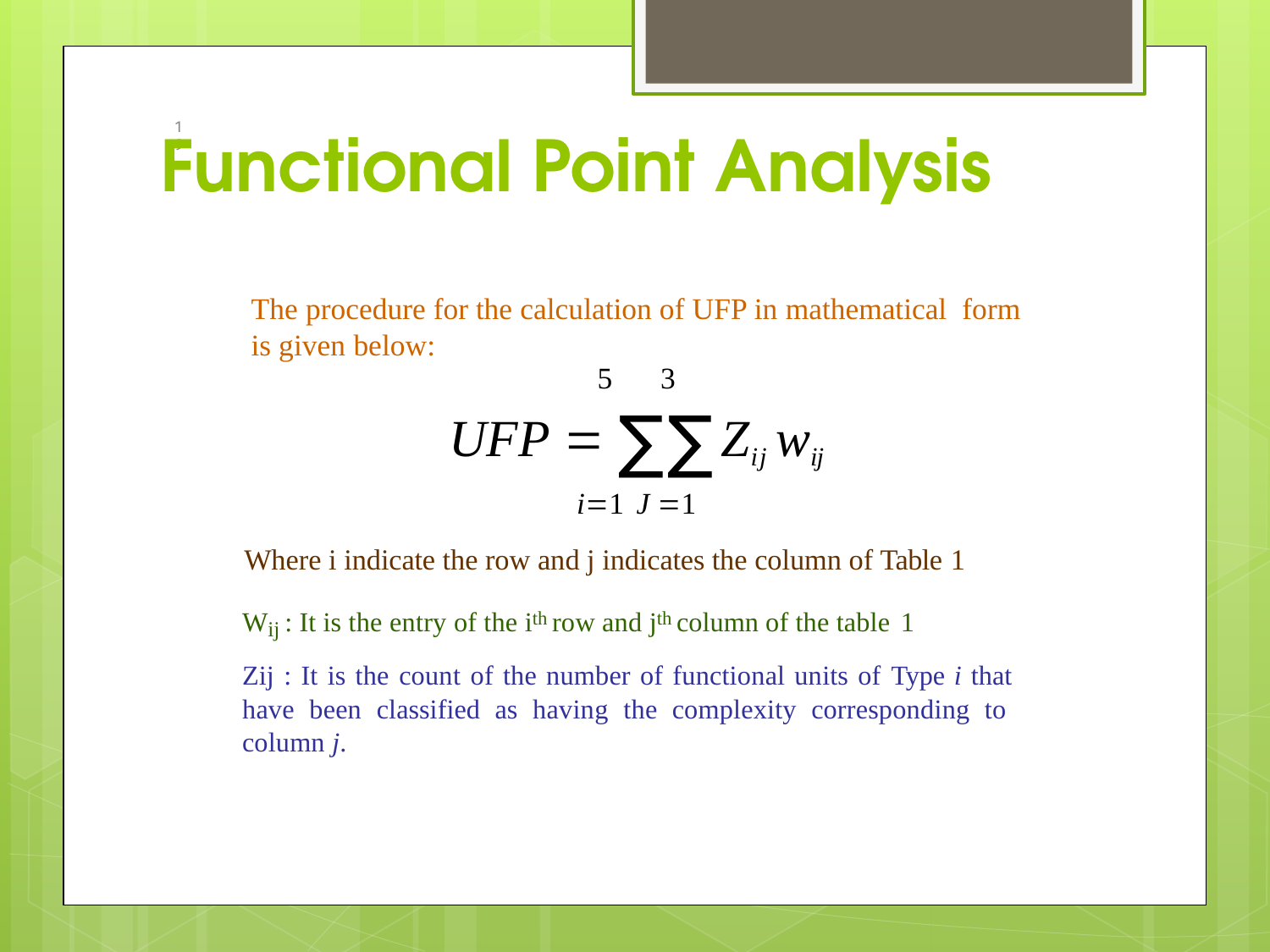

Functional Point Analysis
1
9
The procedure for the calculation of UFP in mathematical  form is given below:
5	3
UFP = ∑∑Zij wij
i=1	J =1
Where i indicate the row and j indicates the column of Table 1
Wij : It is the entry of the ith row and jth column of the table 1
Zij : It is the count of the number of functional units of Type i that  have been classified as having the complexity corresponding to  column j.